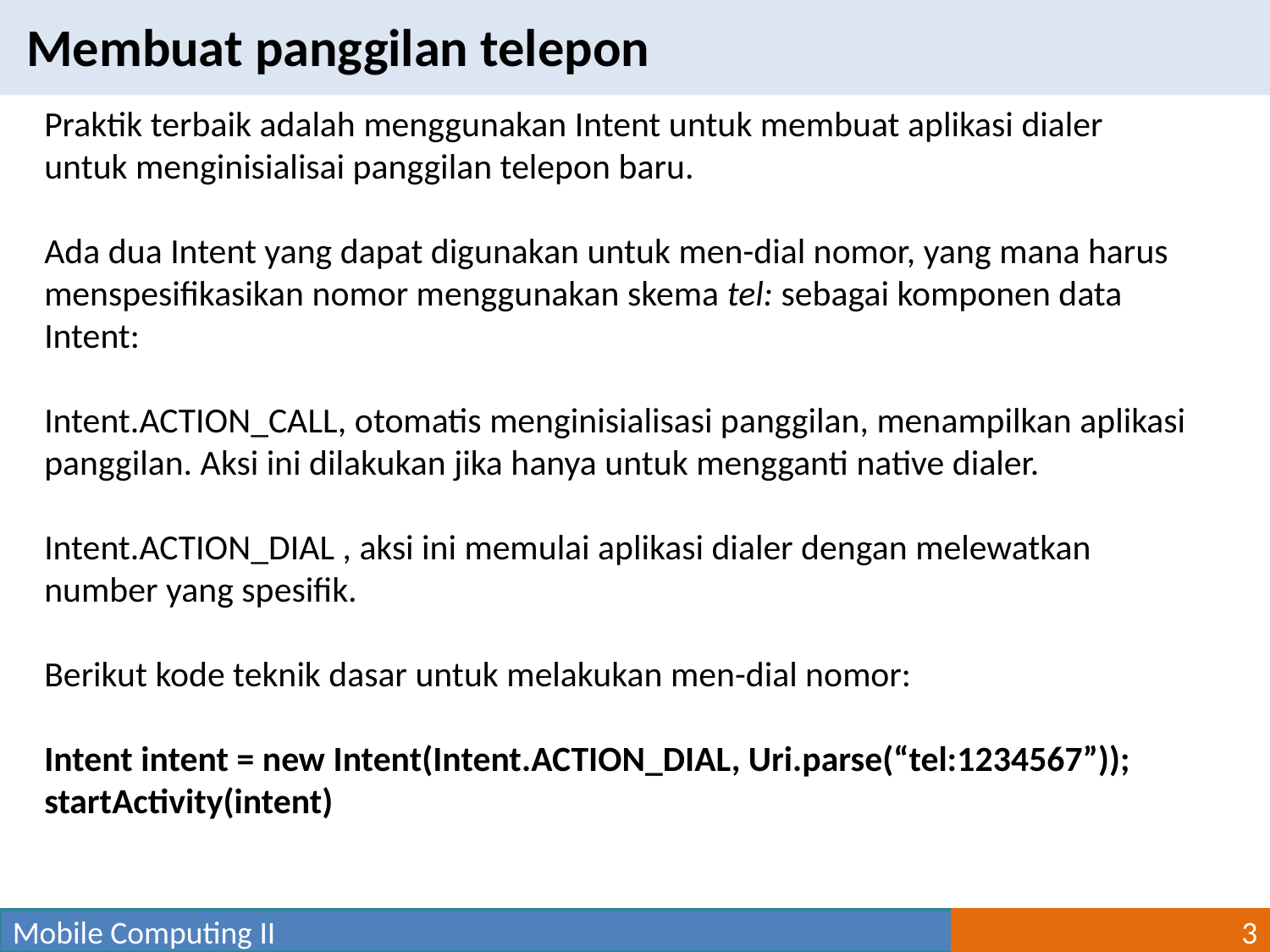

Membuat panggilan telepon
Praktik terbaik adalah menggunakan Intent untuk membuat aplikasi dialer untuk menginisialisai panggilan telepon baru.

Ada dua Intent yang dapat digunakan untuk men-dial nomor, yang mana harus menspesifikasikan nomor menggunakan skema tel: sebagai komponen data Intent:

Intent.ACTION_CALL, otomatis menginisialisasi panggilan, menampilkan aplikasi panggilan. Aksi ini dilakukan jika hanya untuk mengganti native dialer.

Intent.ACTION_DIAL , aksi ini memulai aplikasi dialer dengan melewatkan number yang spesifik.

Berikut kode teknik dasar untuk melakukan men-dial nomor:

Intent intent = new Intent(Intent.ACTION_DIAL, Uri.parse(“tel:1234567”));
startActivity(intent)
Mobile Computing II
3